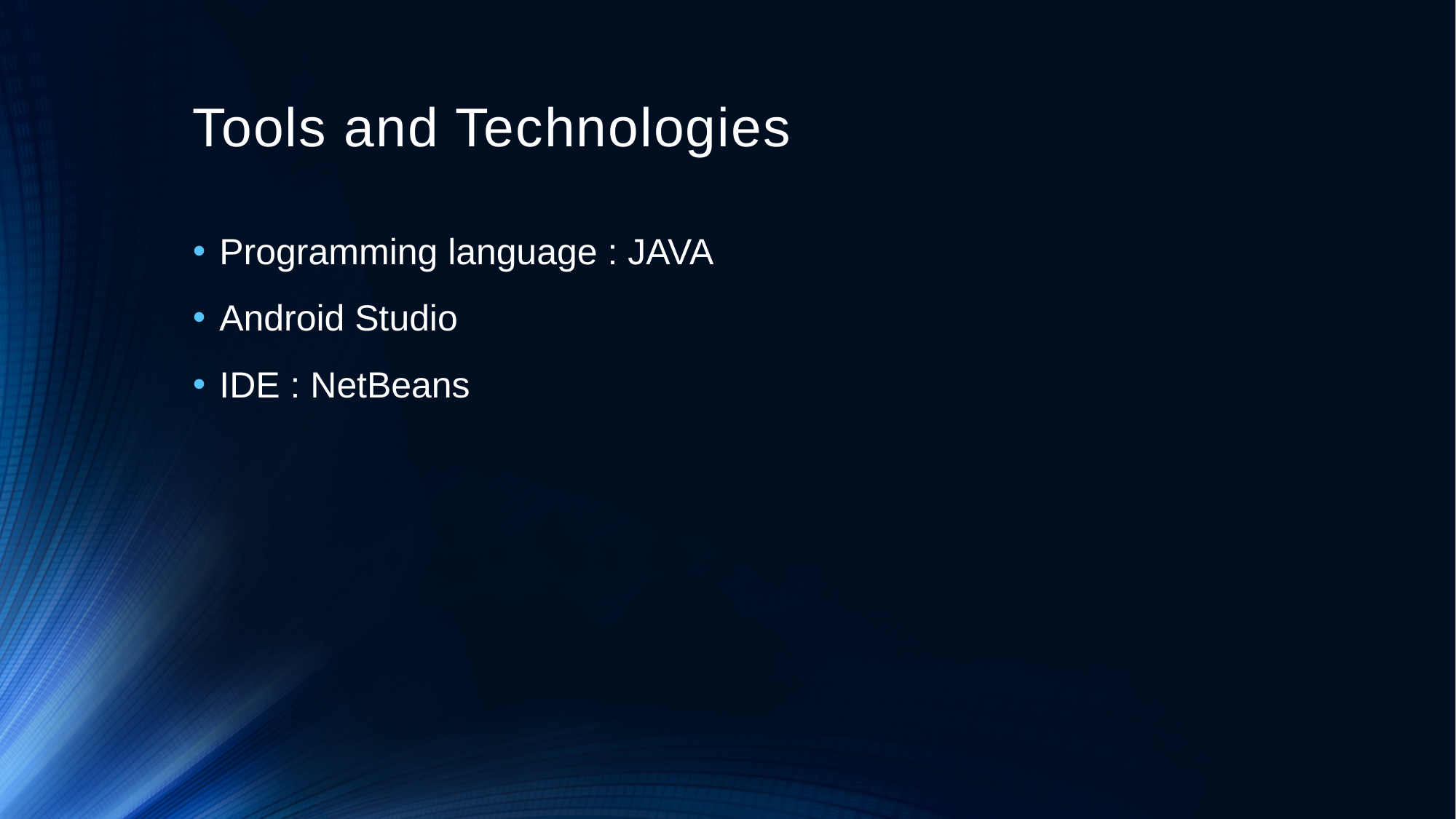

# Tools and Technologies
Programming language : JAVA
Android Studio
IDE : NetBeans